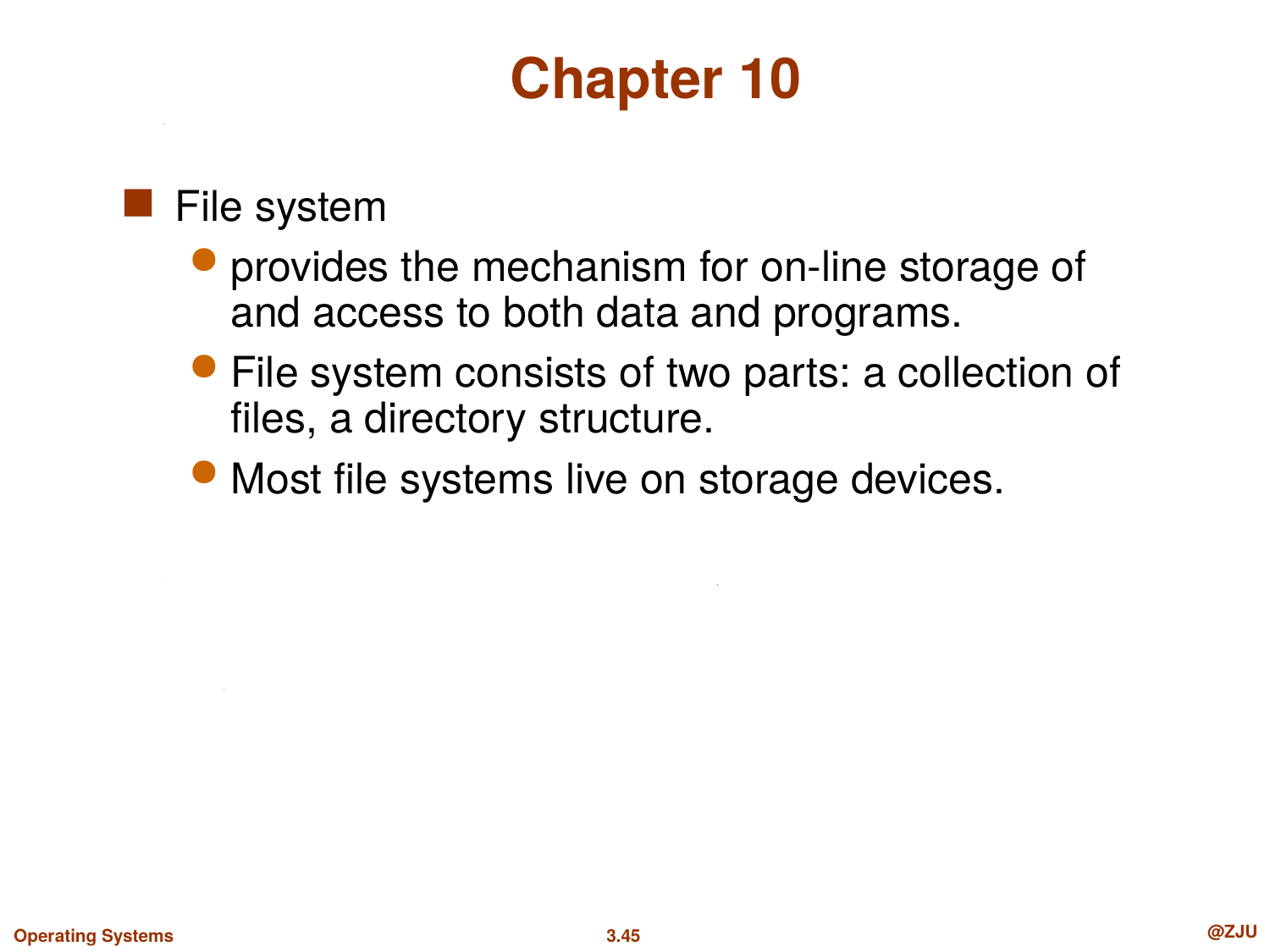

# Chapter 10
File system
provides the mechanism for on-line storage of and access to both data and programs.
File system consists of two parts: a collection of files, a directory structure.
Most file systems live on storage devices.